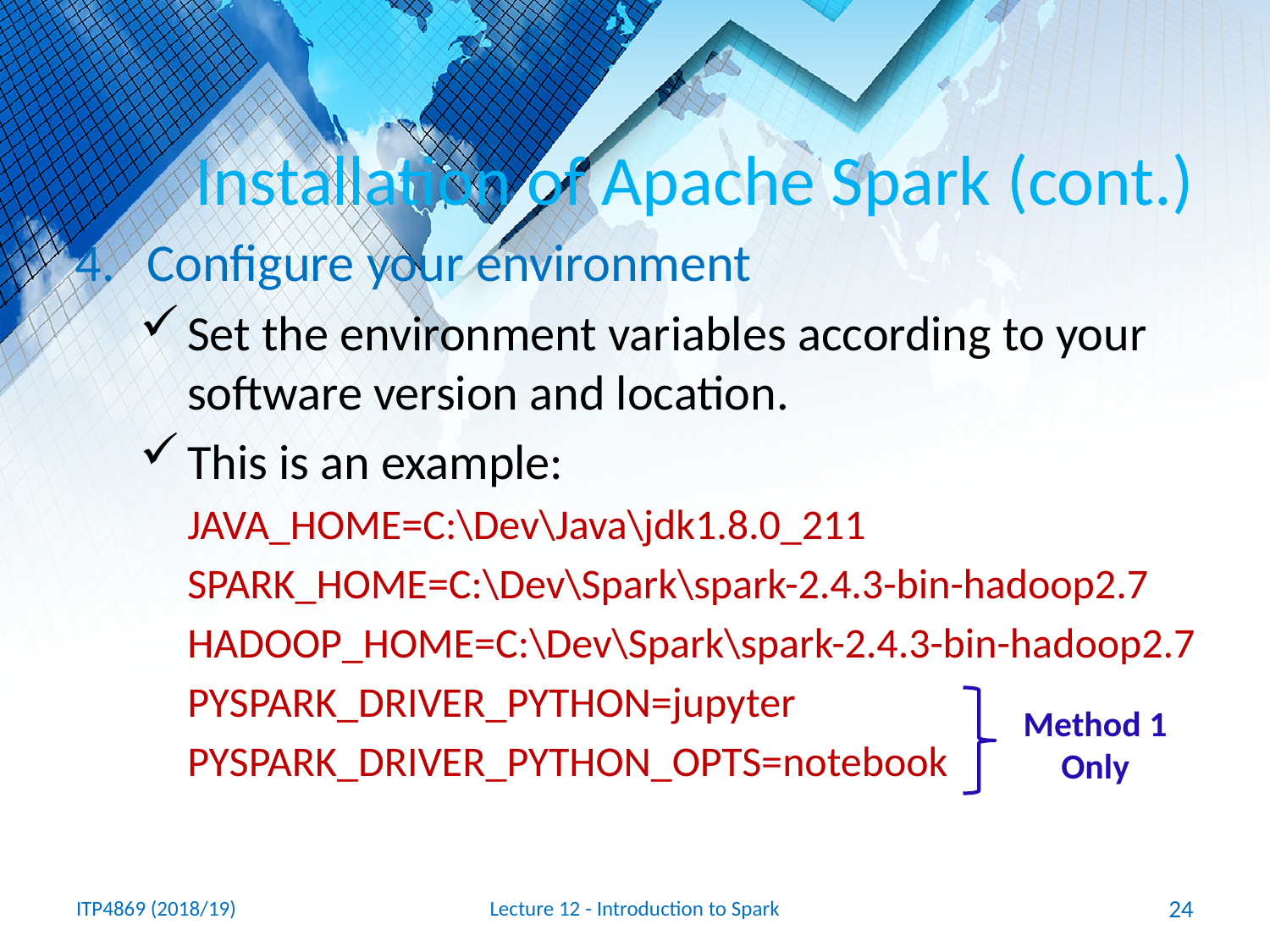

# Installation of Apache Spark (cont.)
Configure your environment
Set the environment variables according to your software version and location.
This is an example:
JAVA_HOME=C:\Dev\Java\jdk1.8.0_211
SPARK_HOME=C:\Dev\Spark\spark-2.4.3-bin-hadoop2.7
HADOOP_HOME=C:\Dev\Spark\spark-2.4.3-bin-hadoop2.7
PYSPARK_DRIVER_PYTHON=jupyter
PYSPARK_DRIVER_PYTHON_OPTS=notebook

Method 1 Only
ITP4869 (2018/19)
Lecture 12 - Introduction to Spark
24